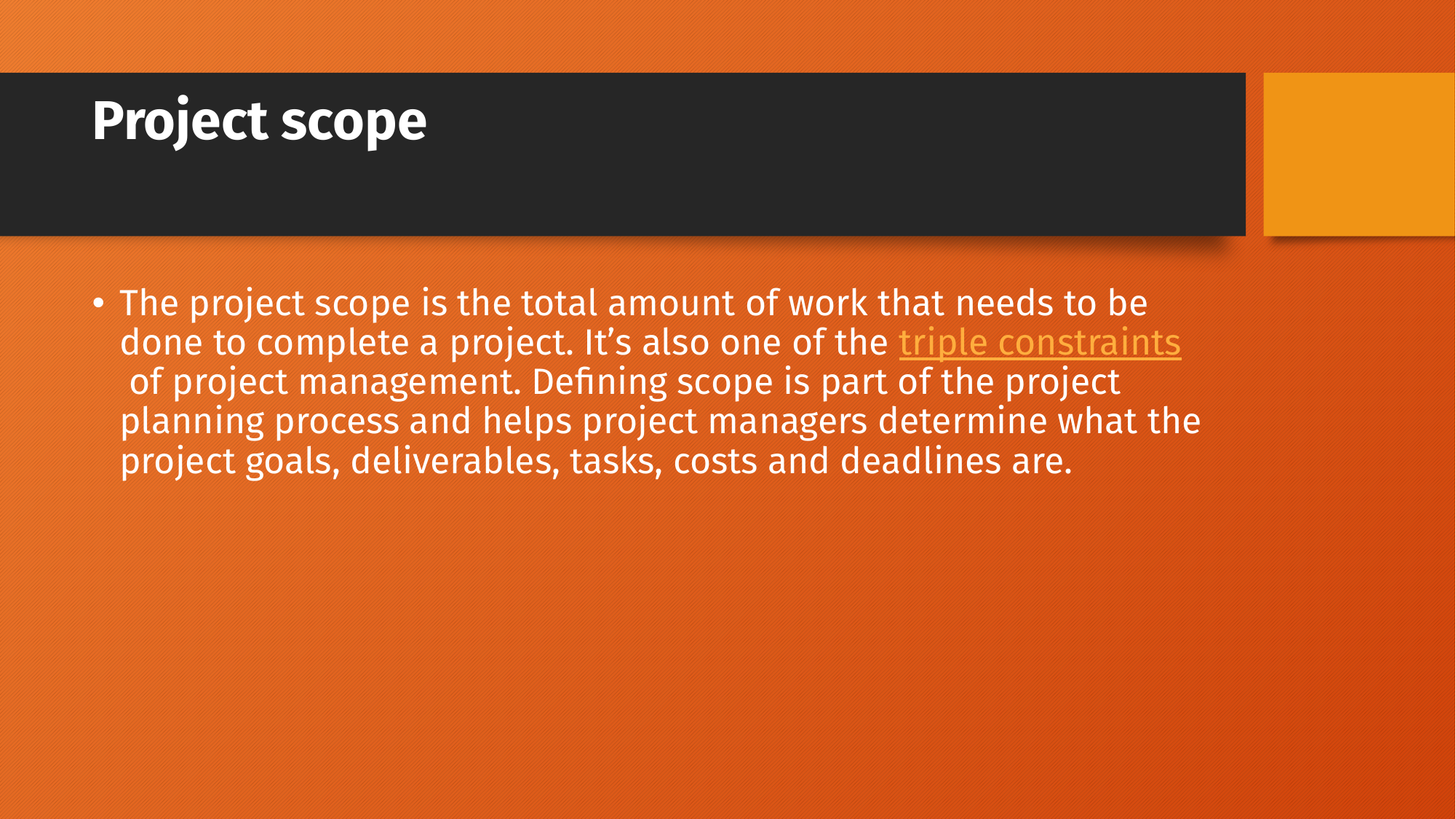

# Project scope
The project scope is the total amount of work that needs to be done to complete a project. It’s also one of the triple constraints of project management. Defining scope is part of the project planning process and helps project managers determine what the project goals, deliverables, tasks, costs and deadlines are.